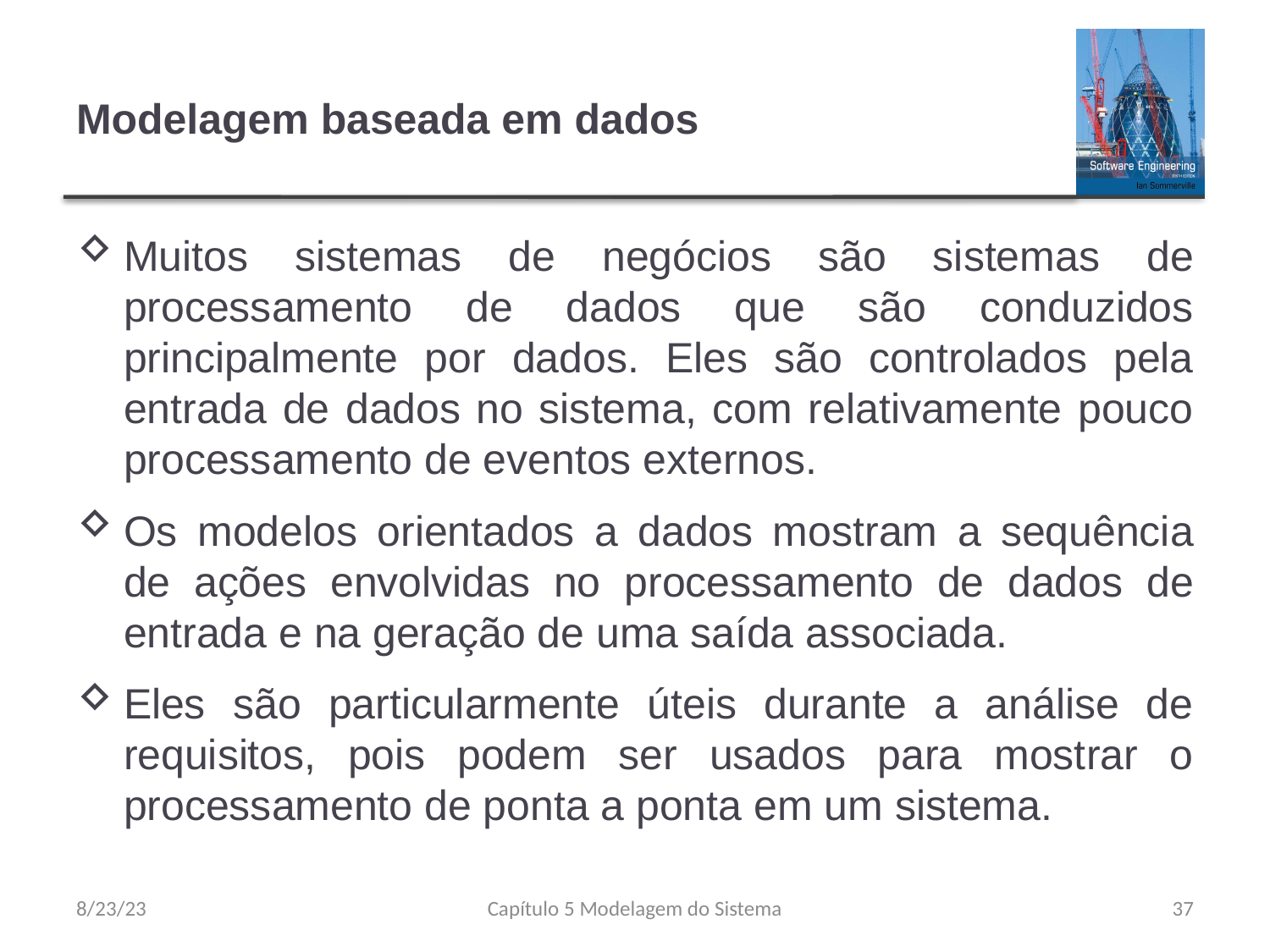

# Modelagem baseada em dados
Muitos sistemas de negócios são sistemas de processamento de dados que são conduzidos principalmente por dados. Eles são controlados pela entrada de dados no sistema, com relativamente pouco processamento de eventos externos.
Os modelos orientados a dados mostram a sequência de ações envolvidas no processamento de dados de entrada e na geração de uma saída associada.
Eles são particularmente úteis durante a análise de requisitos, pois podem ser usados para mostrar o processamento de ponta a ponta em um sistema.
8/23/23
Capítulo 5 Modelagem do Sistema
37